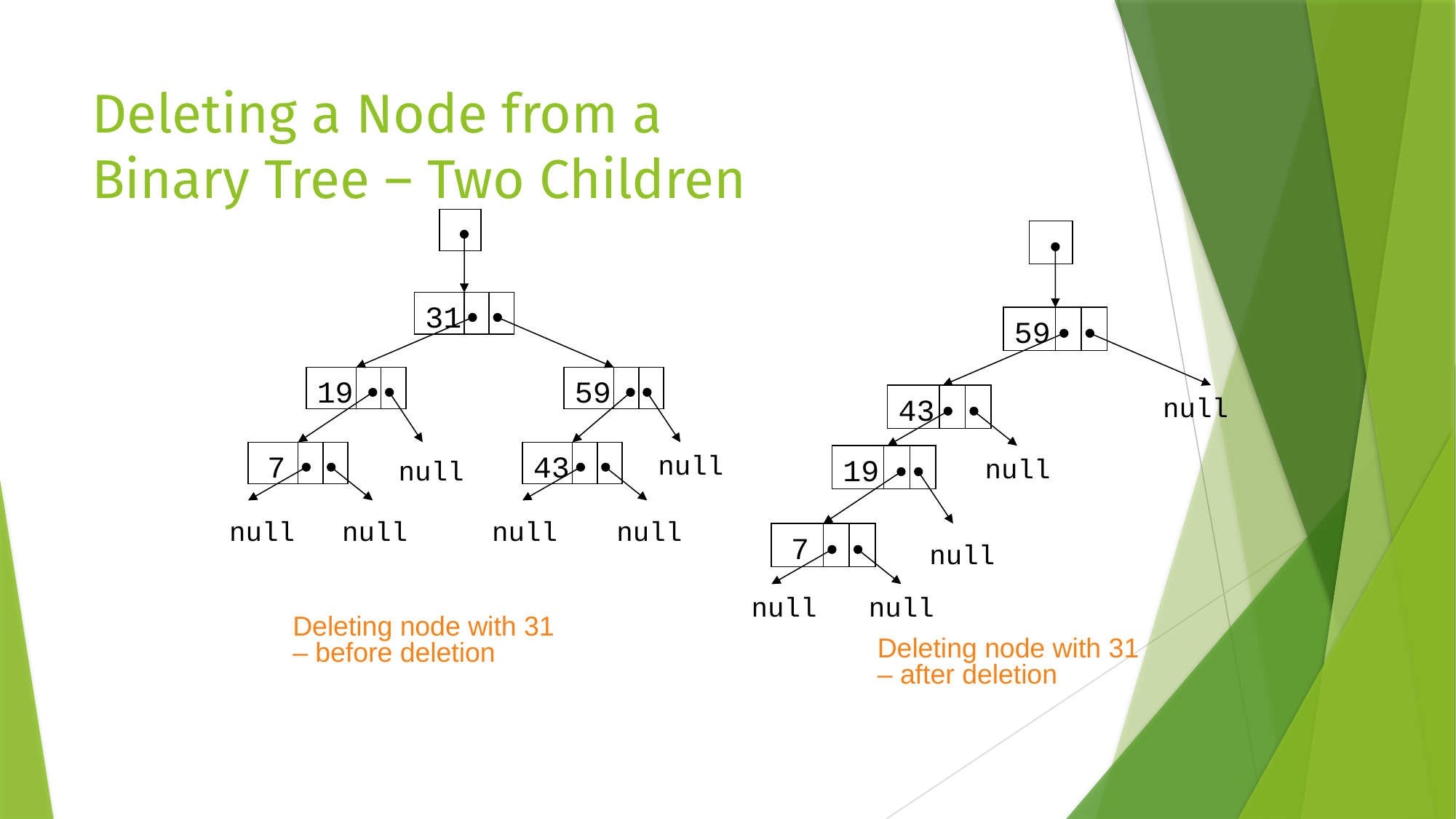

# Deleting a Node from a Binary Tree – Two Children

31

19

59

7

43

null
null

null
null
null
null

59

43

null

19

null

7

null

null
null
Deleting node with 31 – before deletion
Deleting node with 31 – after deletion